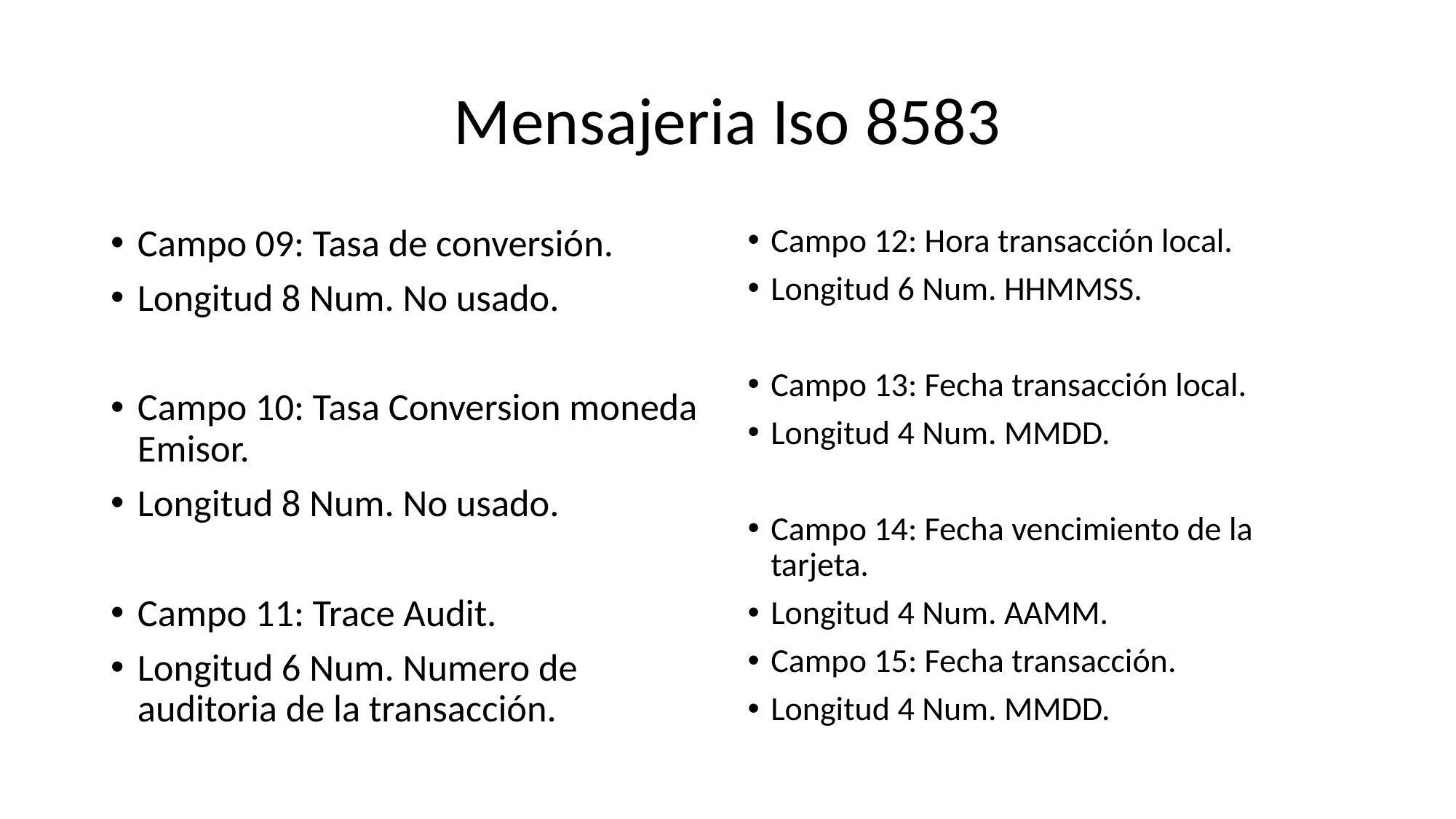

# Mensajeria Iso 8583
Campo 09: Tasa de conversión.
Longitud 8 Num. No usado.

Campo 10: Tasa Conversion moneda Emisor.
Longitud 8 Num. No usado.

Campo 11: Trace Audit.
Longitud 6 Num. Numero de auditoria de la transacción.
Campo 12: Hora transacción local.
Longitud 6 Num. HHMMSS.

Campo 13: Fecha transacción local.
Longitud 4 Num. MMDD.

Campo 14: Fecha vencimiento de la tarjeta.
Longitud 4 Num. AAMM.
Campo 15: Fecha transacción.
Longitud 4 Num. MMDD.